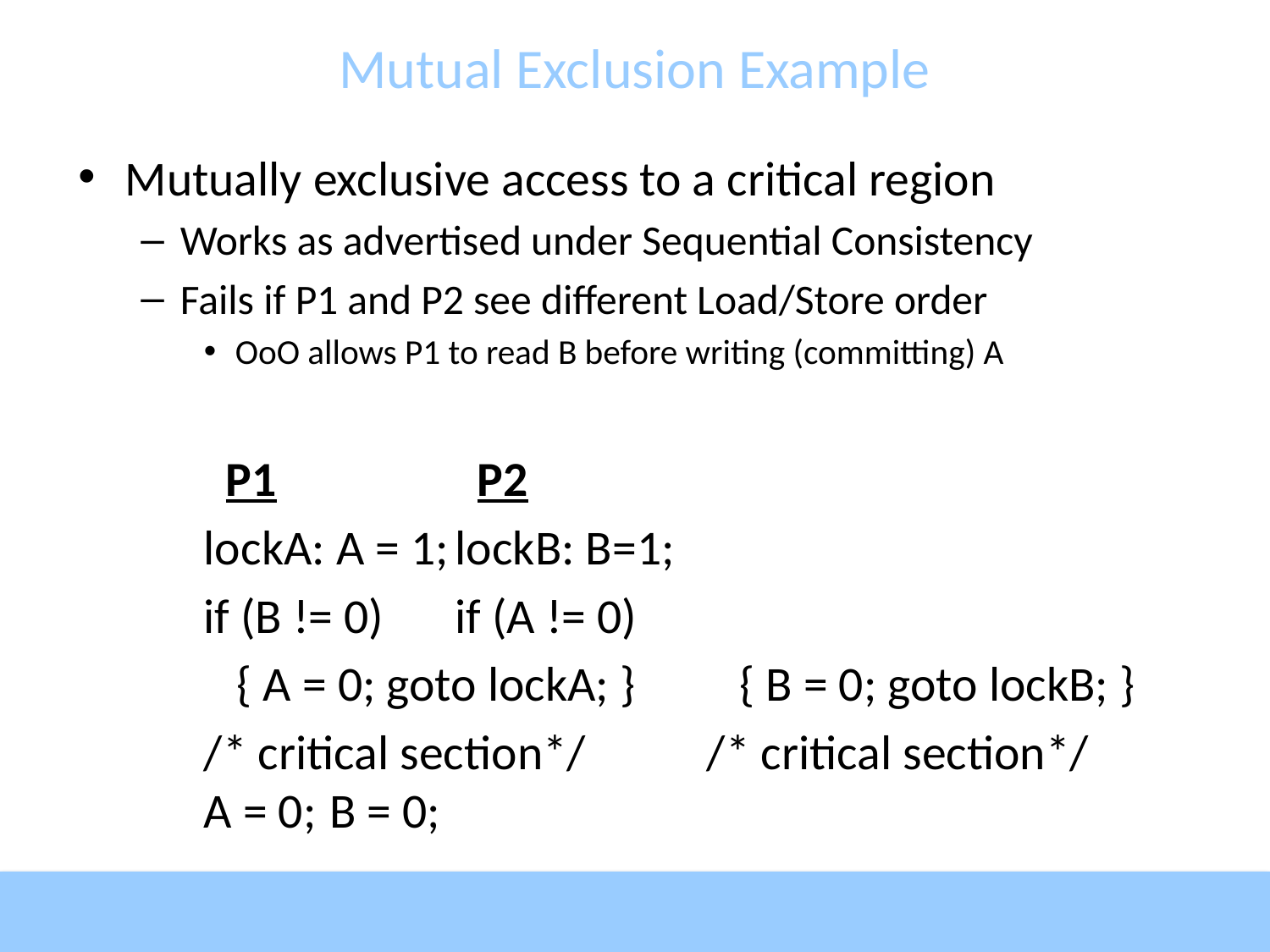

# Mutual Exclusion Example
Mutually exclusive access to a critical region
Works as advertised under Sequential Consistency
Fails if P1 and P2 see different Load/Store order
OoO allows P1 to read B before writing (committing) A

	  P1			 	  P2
	lockA: A = 1;			lockB: B=1;
	if (B != 0)			if (A != 0)
	   { A = 0; goto lockA; }	   { B = 0; goto lockB; }
	/* critical section*/	/* critical section*/
	A = 0;				B = 0;